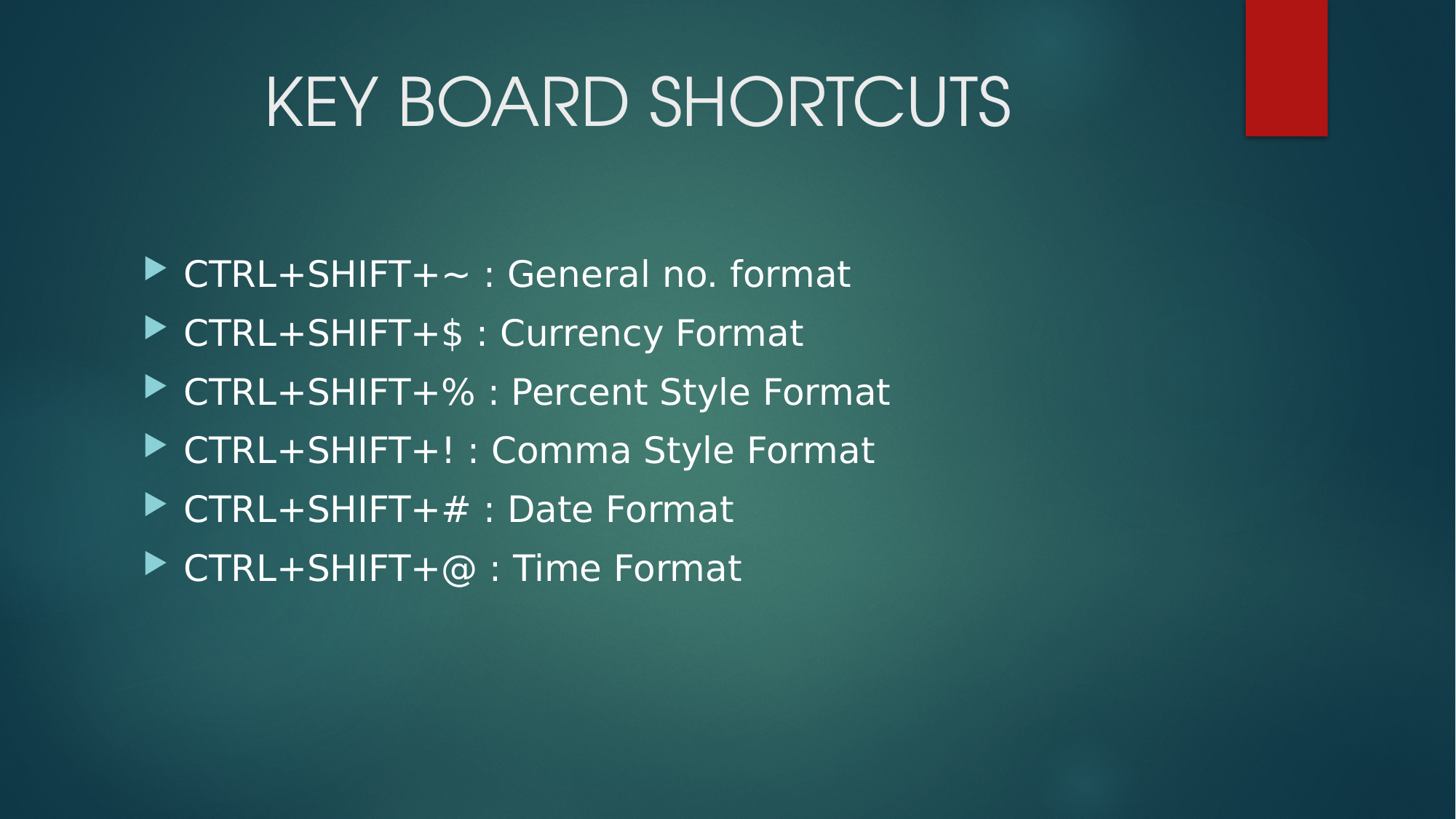

# KEY BOARD SHORTCUTS
CTRL+SHIFT+~ : General no. format
CTRL+SHIFT+$ : Currency Format
CTRL+SHIFT+% : Percent Style Format
CTRL+SHIFT+! : Comma Style Format
CTRL+SHIFT+# : Date Format
CTRL+SHIFT+@ : Time Format